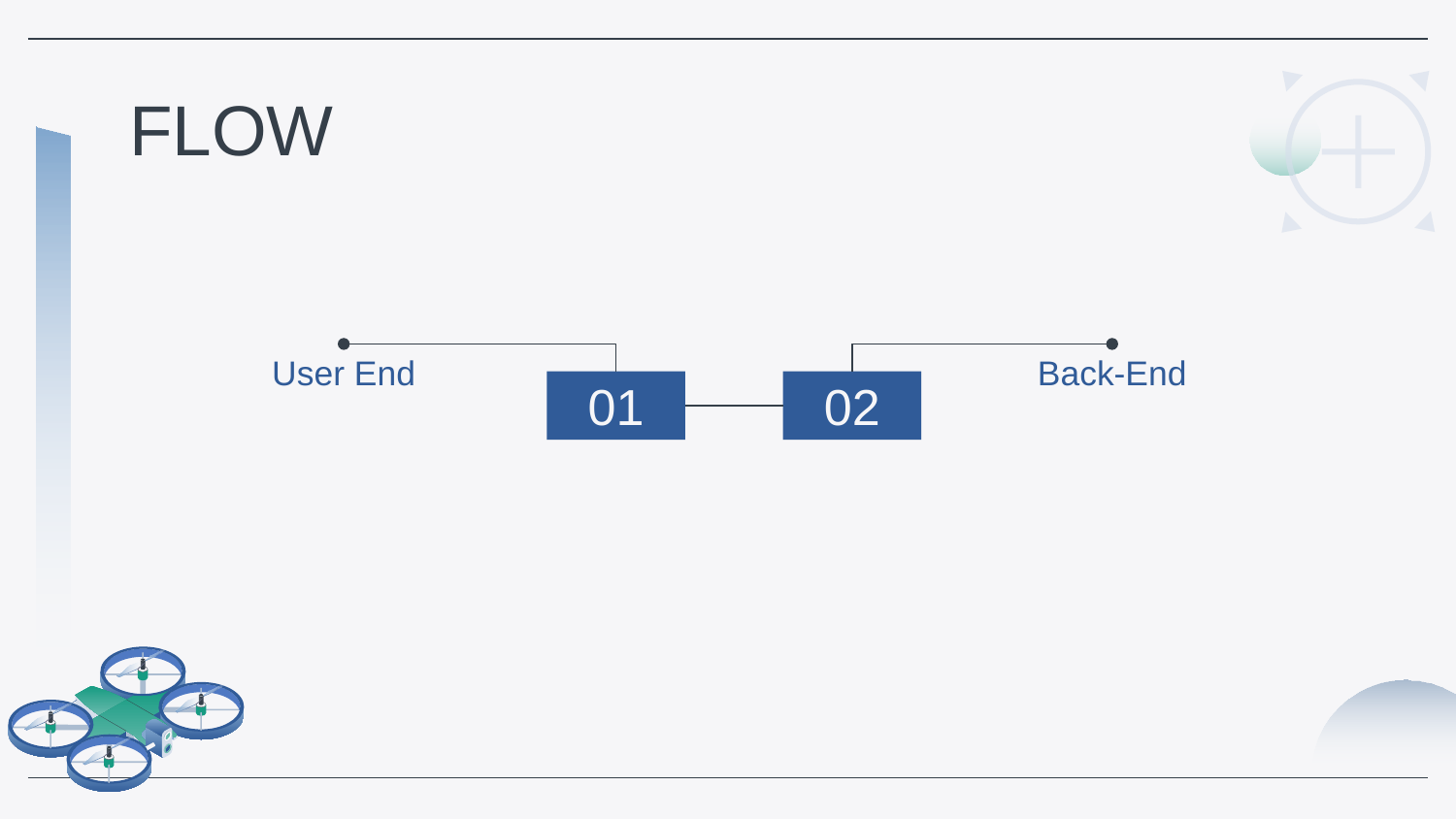

# FLOW
User End
Back-End
01
02